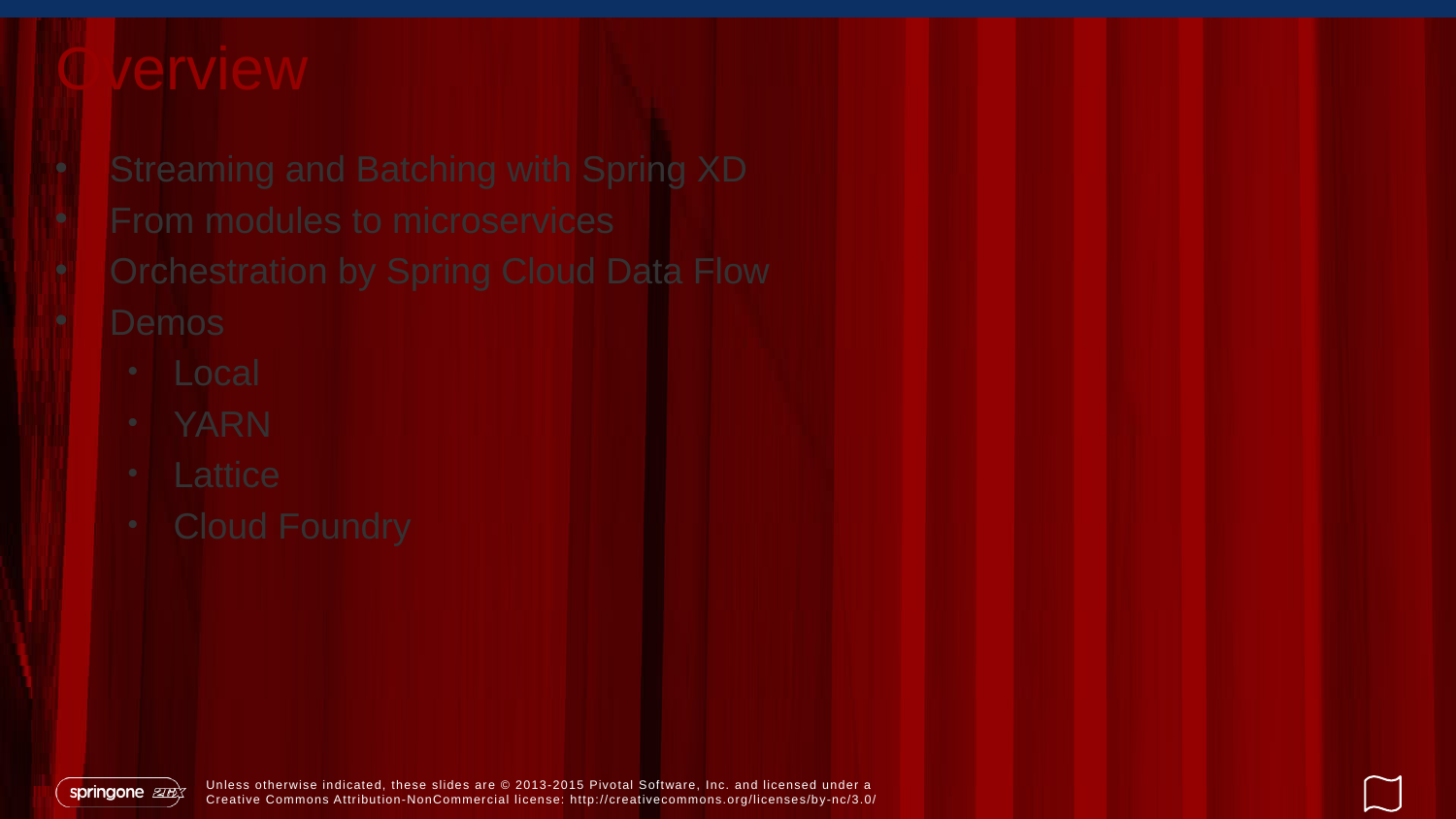

# Overview
Streaming and Batching with Spring XD
From modules to microservices
Orchestration by Spring Cloud Data Flow
Demos
Local
YARN
Lattice
Cloud Foundry